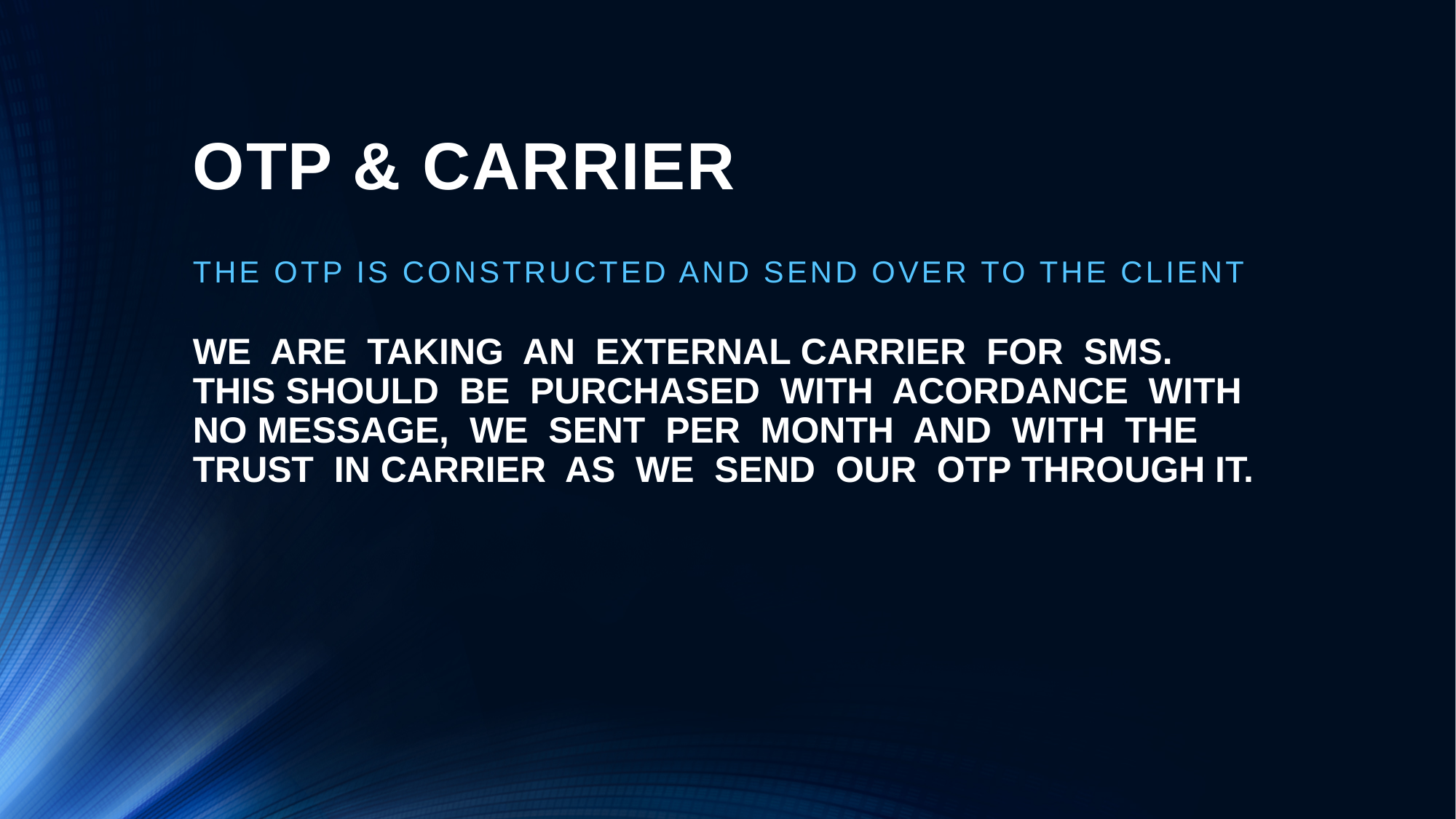

# OTP & CARRIER
THE OTP IS CONSTRUCTED AND SEND OVER TO THE CLIENT
WE  ARE  TAKING  AN  EXTERNAL CARRIER  FOR  SMS.  THIS SHOULD  BE  PURCHASED  WITH  ACORDANCE  WITH  NO MESSAGE,  WE  SENT  PER  MONTH  AND  WITH  THE  TRUST  IN CARRIER  AS  WE  SEND  OUR  OTP THROUGH IT.